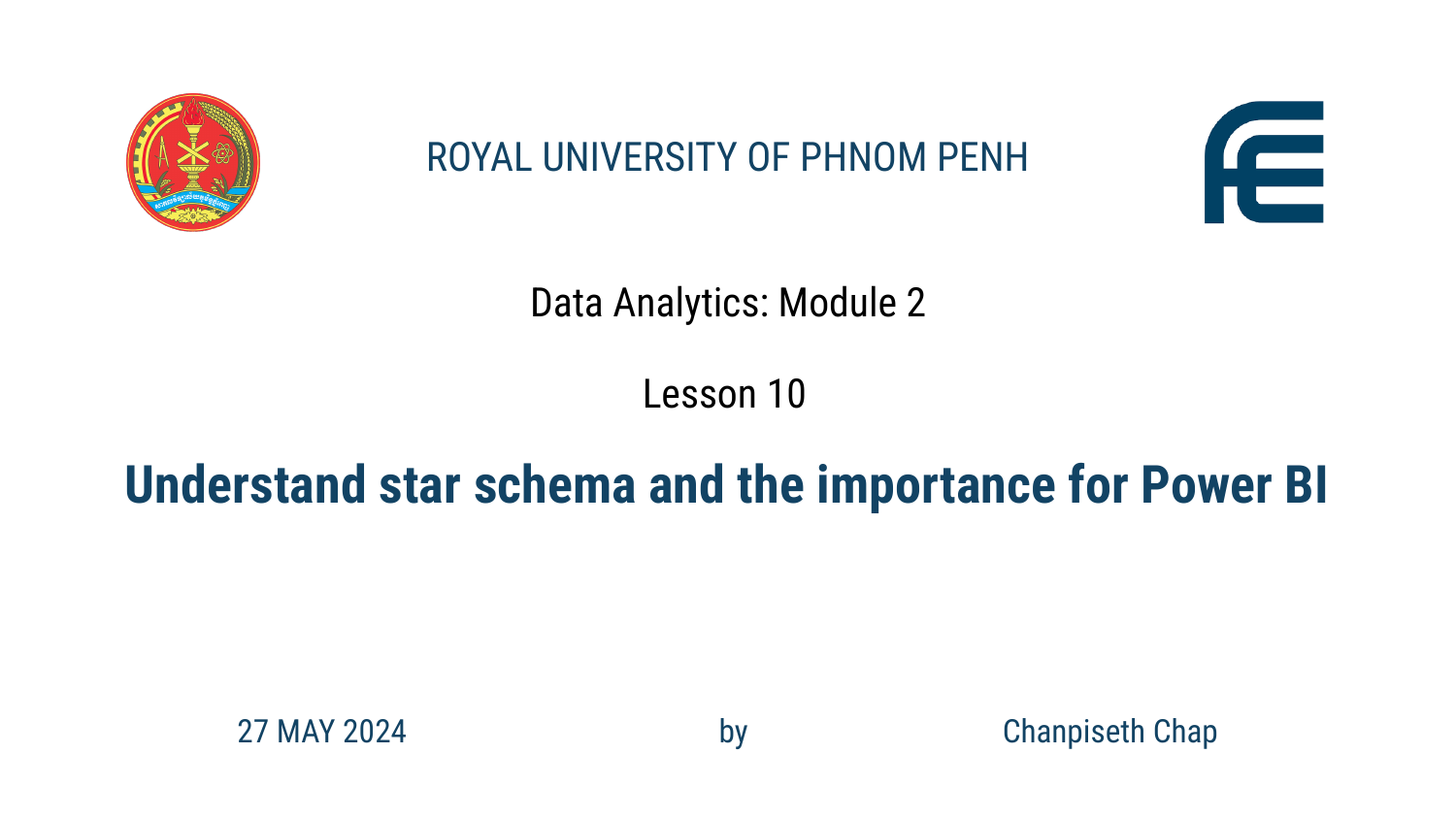

Data Analytics: Module 2
Lesson 10
Understand star schema and the importance for Power BI